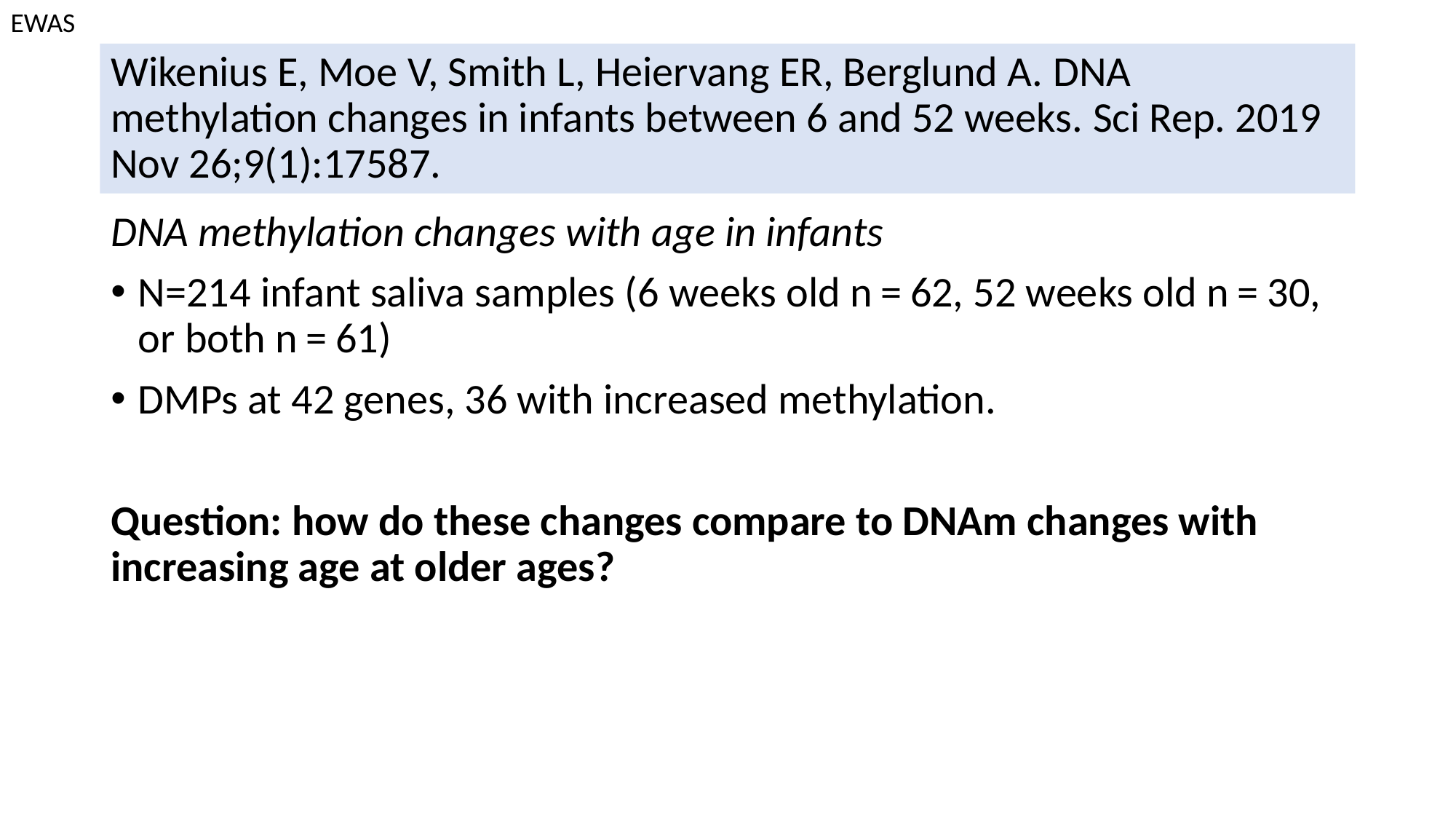

EWAS
# Wikenius E, Moe V, Smith L, Heiervang ER, Berglund A. DNA methylation changes in infants between 6 and 52 weeks. Sci Rep. 2019 Nov 26;9(1):17587.
DNA methylation changes with age in infants
N=214 infant saliva samples (6 weeks old n = 62, 52 weeks old n = 30, or both n = 61)
DMPs at 42 genes, 36 with increased methylation.

Question: how do these changes compare to DNAm changes with increasing age at older ages?